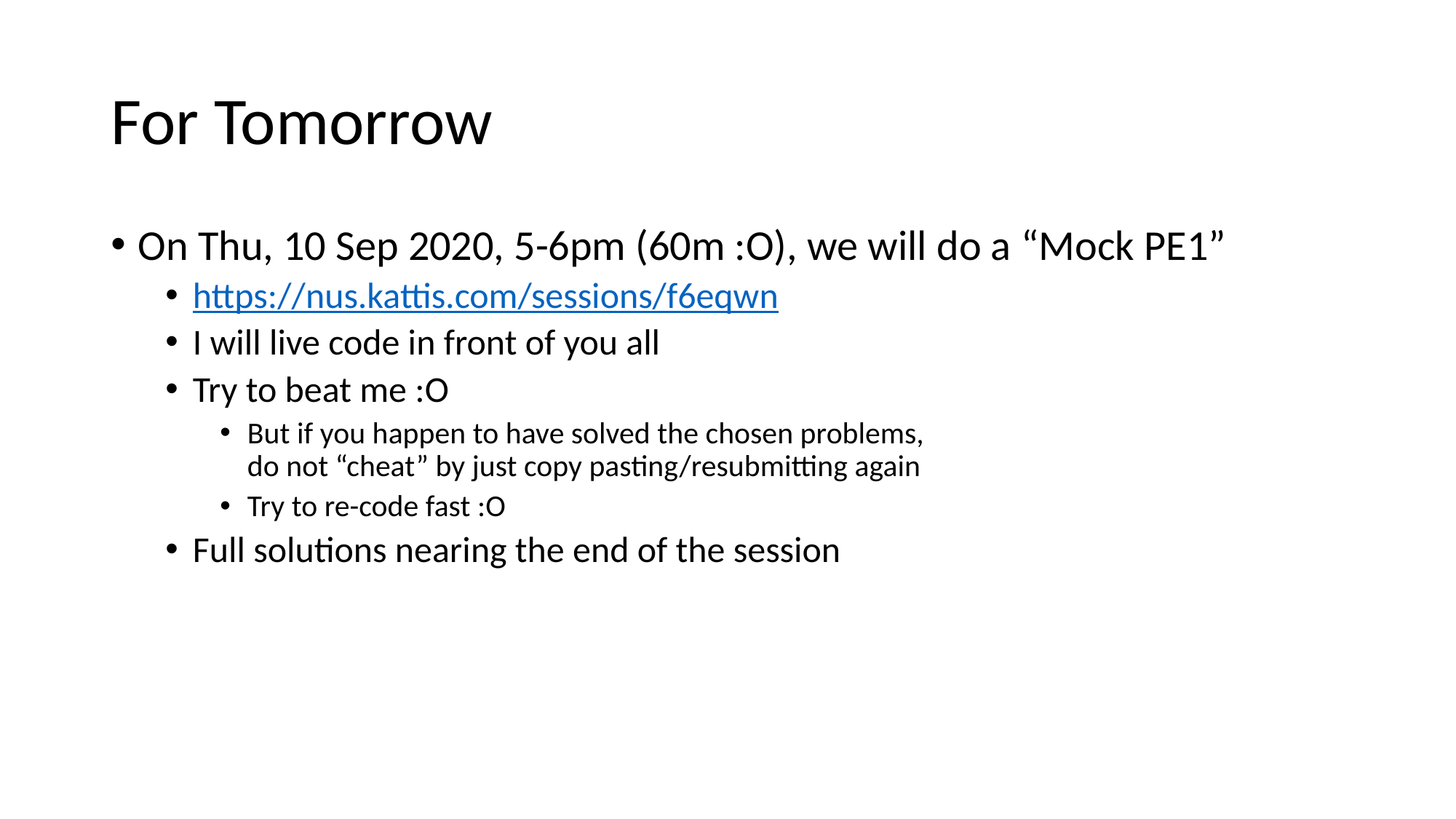

# For Tomorrow
On Thu, 10 Sep 2020, 5-6pm (60m :O), we will do a “Mock PE1”
https://nus.kattis.com/sessions/f6eqwn
I will live code in front of you all
Try to beat me :O
But if you happen to have solved the chosen problems,
do not “cheat” by just copy pasting/resubmitting again
Try to re-code fast :O
Full solutions nearing the end of the session